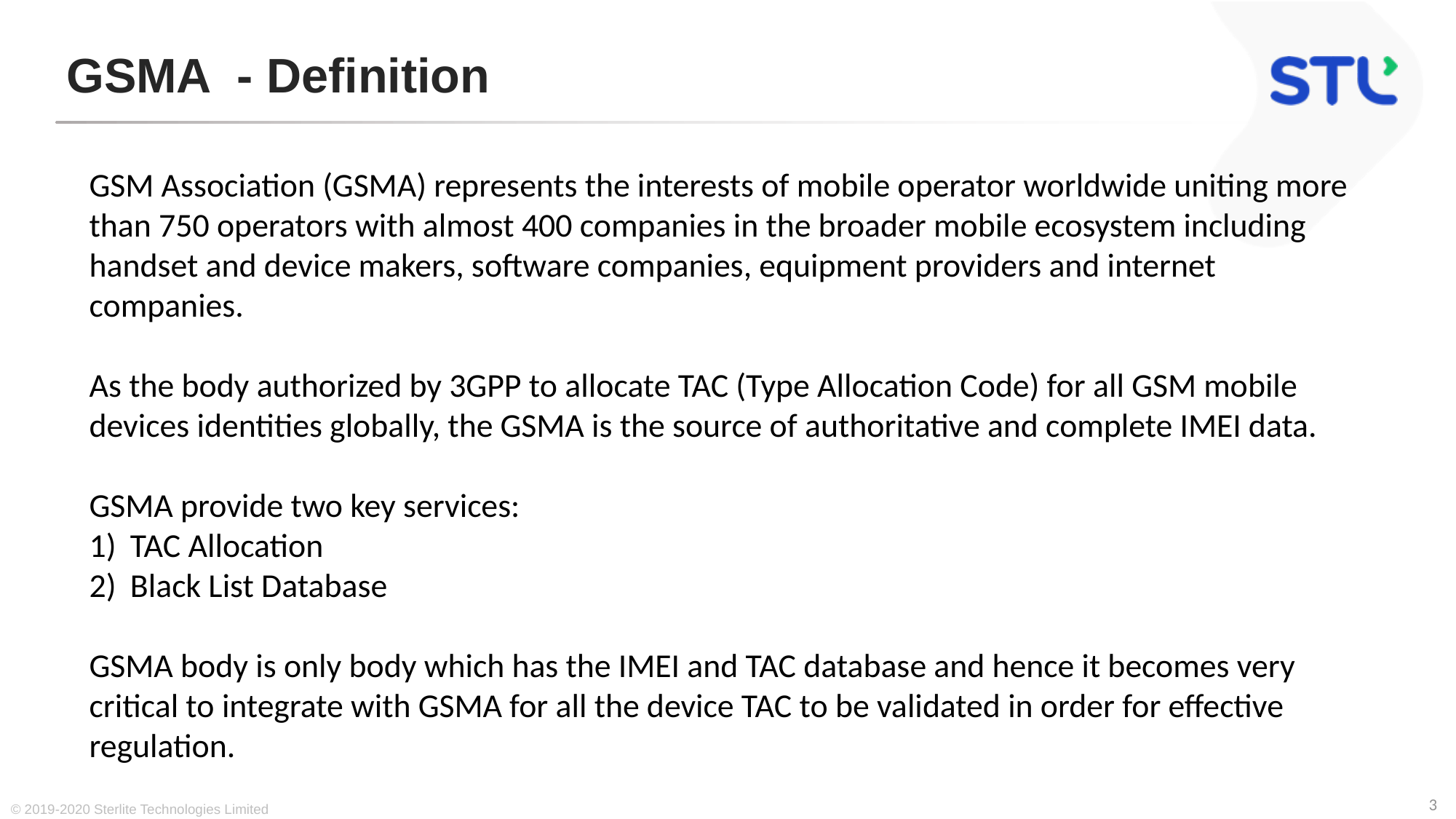

# GSMA  - Definition
GSM Association (GSMA) represents the interests of mobile operator worldwide uniting more than 750 operators with almost 400 companies in the broader mobile ecosystem including handset and device makers, software companies, equipment providers and internet companies.

As the body authorized by 3GPP to allocate TAC (Type Allocation Code) for all GSM mobile devices identities globally, the GSMA is the source of authoritative and complete IMEI data.

GSMA provide two key services:
TAC Allocation
Black List Database

GSMA body is only body which has the IMEI and TAC database and hence it becomes very critical to integrate with GSMA for all the device TAC to be validated in order for effective regulation.
© 2019-2020 Sterlite Technologies Limited
3